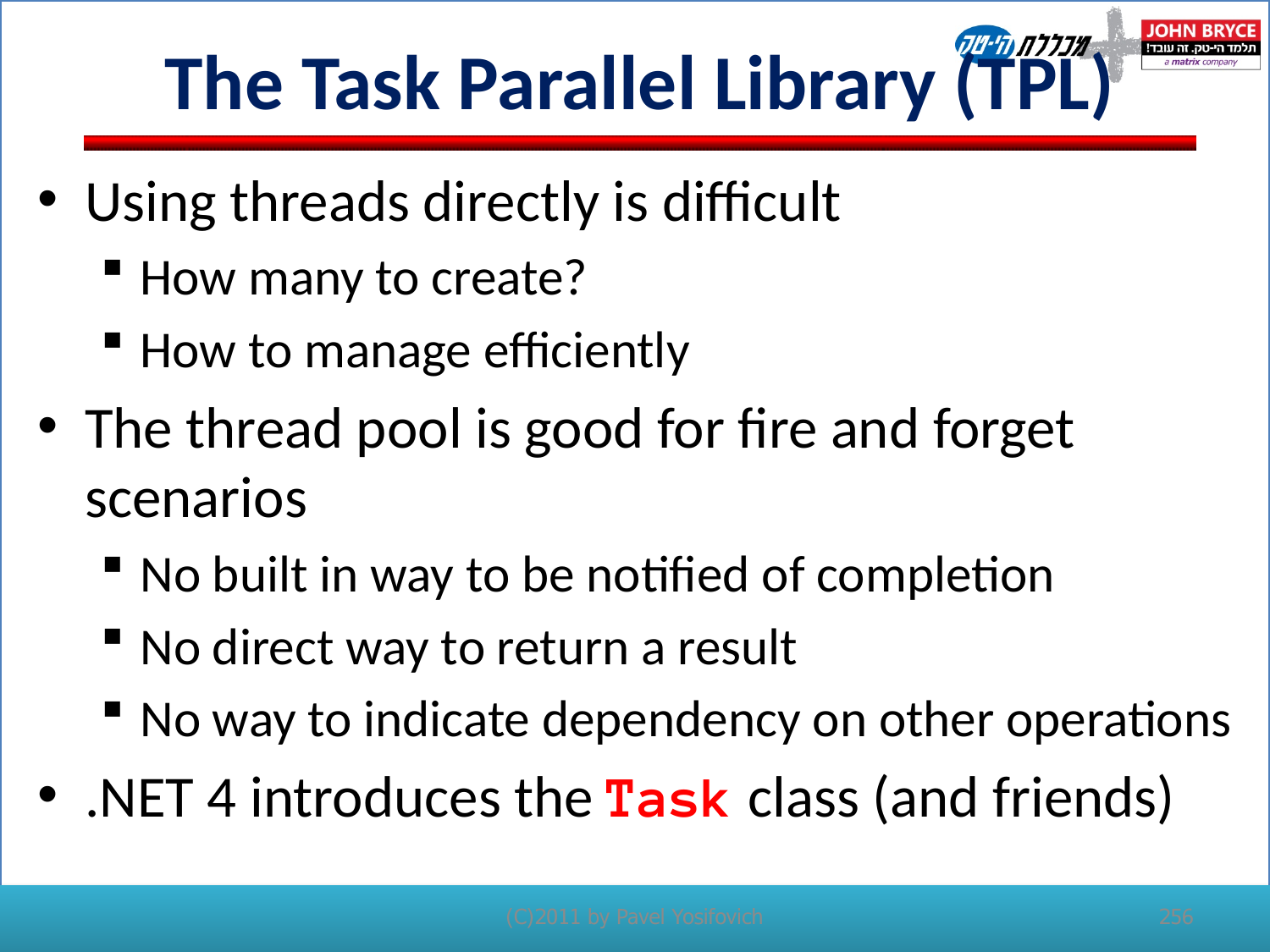

# The Task Parallel Library (TPL)
Using threads directly is difficult
How many to create?
How to manage efficiently
The thread pool is good for fire and forget scenarios
No built in way to be notified of completion
No direct way to return a result
No way to indicate dependency on other operations
.NET 4 introduces the Task class (and friends)
256
(C)2011 by Pavel Yosifovich